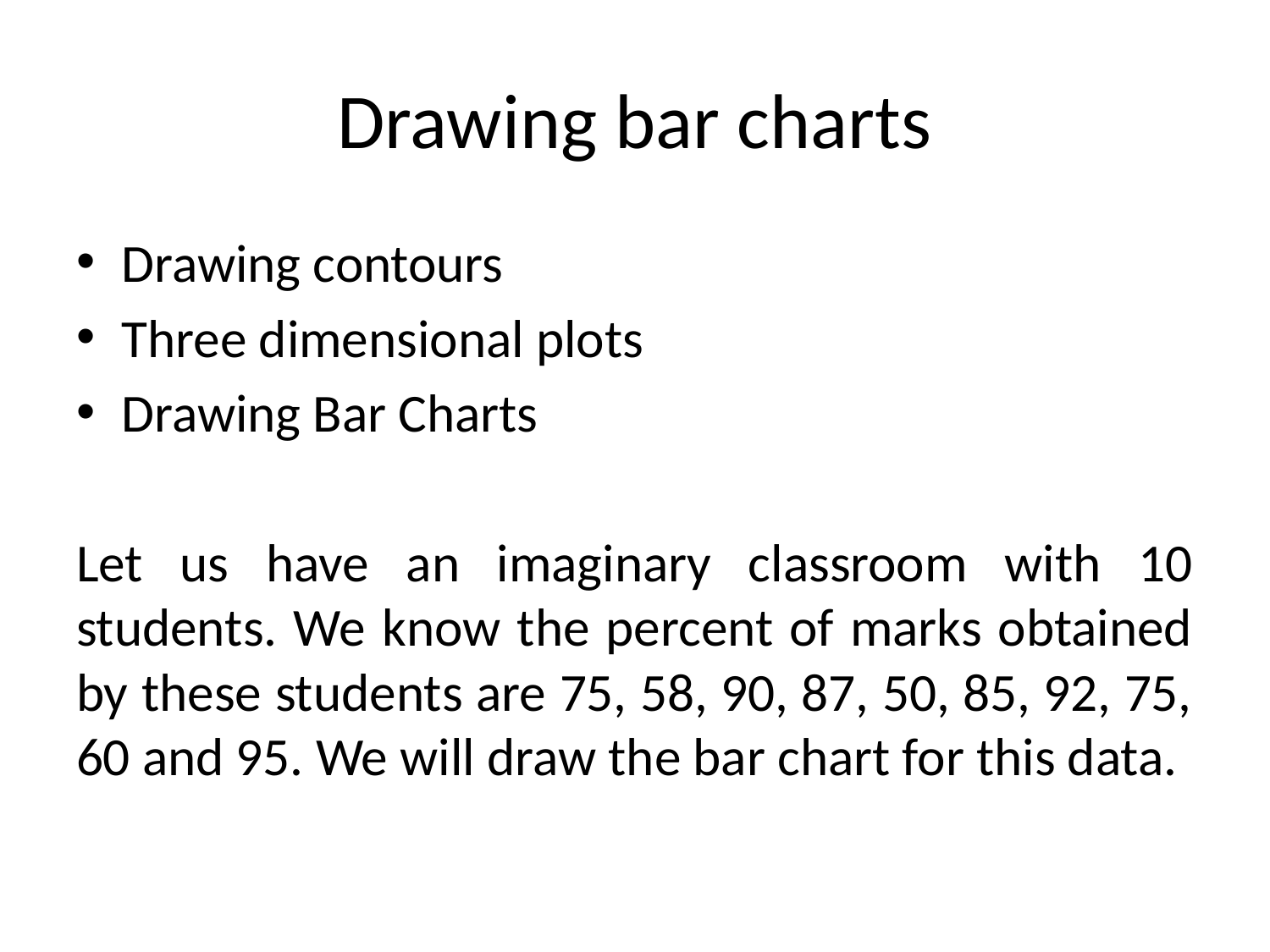

# Drawing bar charts
Drawing contours
Three dimensional plots
Drawing Bar Charts

Let us have an imaginary classroom with 10 students. We know the percent of marks obtained by these students are 75, 58, 90, 87, 50, 85, 92, 75, 60 and 95. We will draw the bar chart for this data.